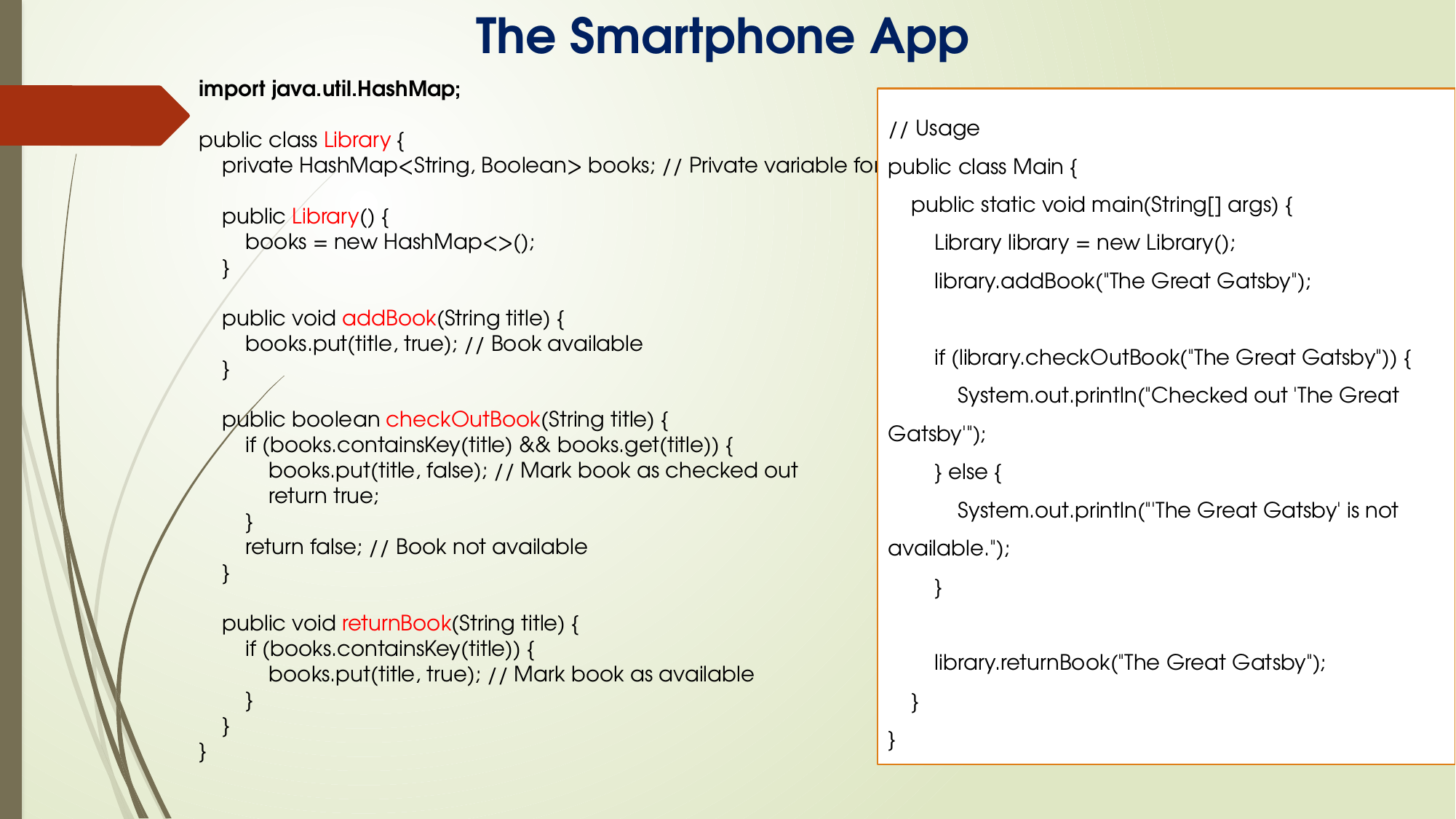

The Smartphone App
import java.util.HashMap;

public class Library {
    private HashMap<String, Boolean> books; // Private variable for books

    public Library() {
        books = new HashMap<>();
    }

    public void addBook(String title) {
        books.put(title, true); // Book available
    }

    public boolean checkOutBook(String title) {
        if (books.containsKey(title) && books.get(title)) {
            books.put(title, false); // Mark book as checked out
            return true;
        }
        return false; // Book not available
    }

    public void returnBook(String title) {
        if (books.containsKey(title)) {
            books.put(title, true); // Mark book as available
        }
    }
}

// Usage
public class Main {
    public static void main(String[] args) {
        Library library = new Library();
        library.addBook("The Great Gatsby");

        if (library.checkOutBook("The Great Gatsby")) {
            System.out.println("Checked out 'The Great Gatsby'");
        } else {
            System.out.println("'The Great Gatsby' is not available.");
        }

        library.returnBook("The Great Gatsby");
    }
}